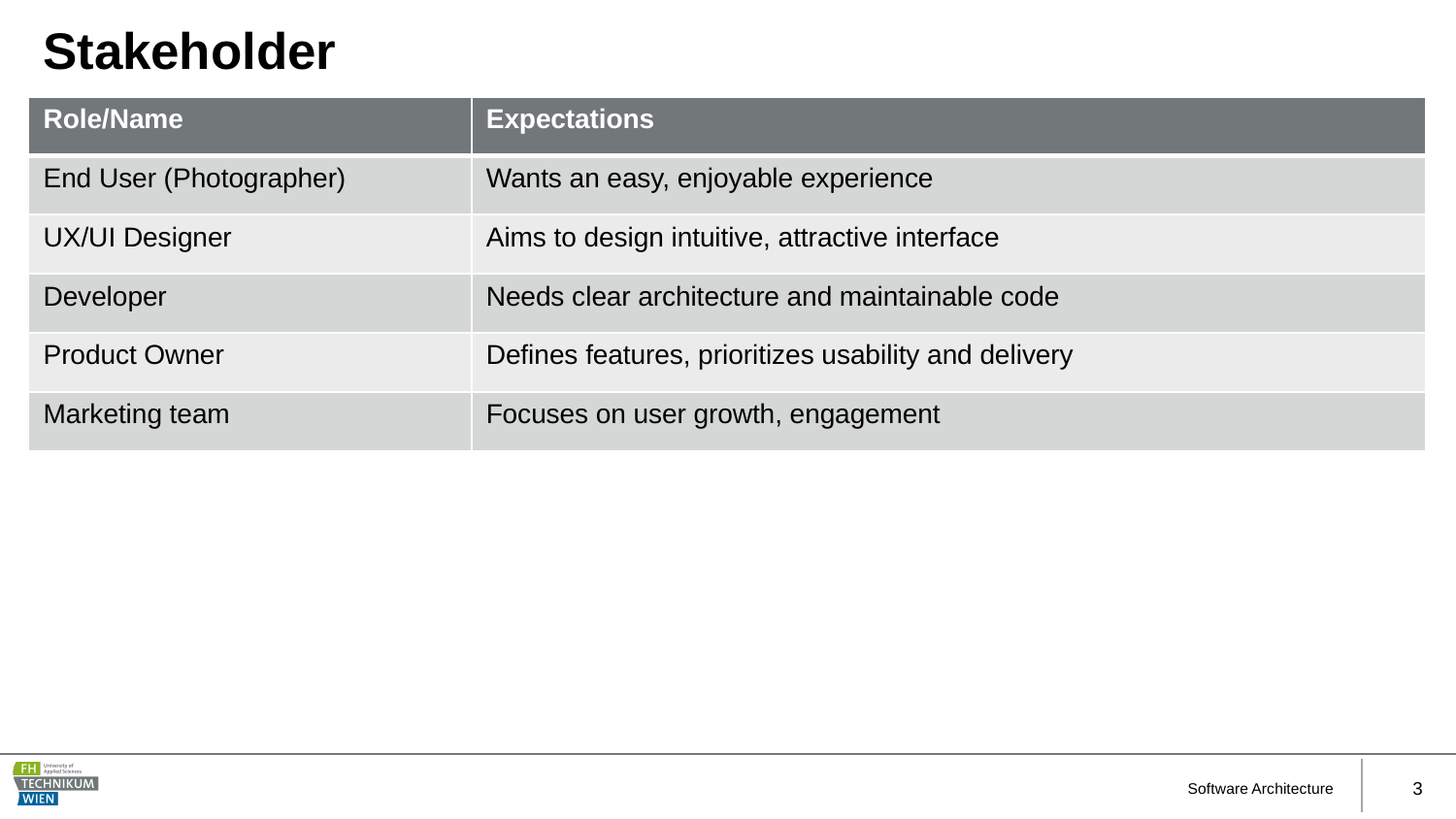

# Stakeholder
| Role/Name | Expectations |
| --- | --- |
| End User (Photographer) | Wants an easy, enjoyable experience |
| UX/UI Designer | Aims to design intuitive, attractive interface |
| Developer | Needs clear architecture and maintainable code |
| Product Owner | Defines features, prioritizes usability and delivery |
| Marketing team | Focuses on user growth, engagement |

Software Architecture
3